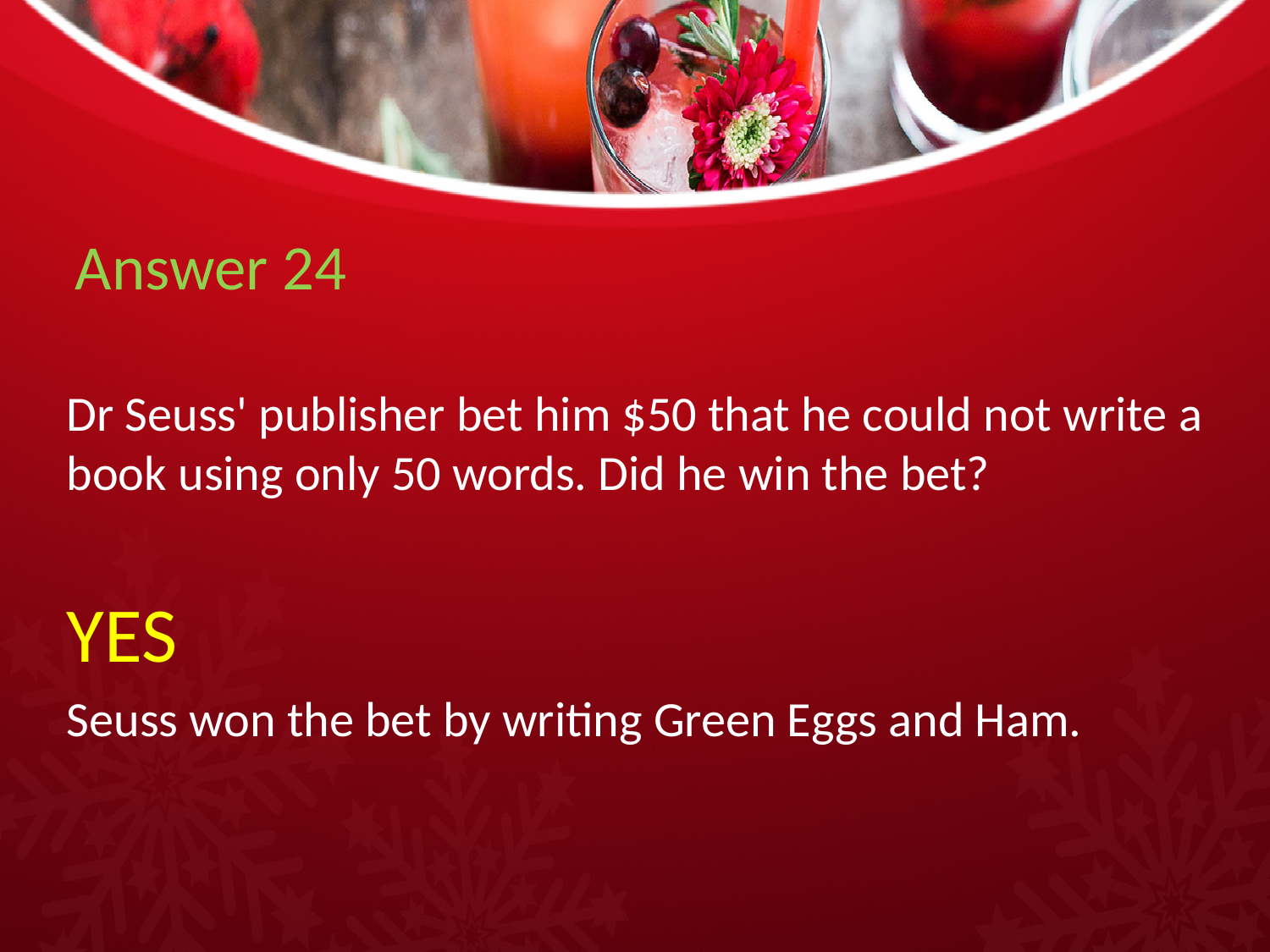

# Answer 24

Dr Seuss' publisher bet him $50 that he could not write a book using only 50 words. Did he win the bet?

YES
Seuss won the bet by writing Green Eggs and Ham.